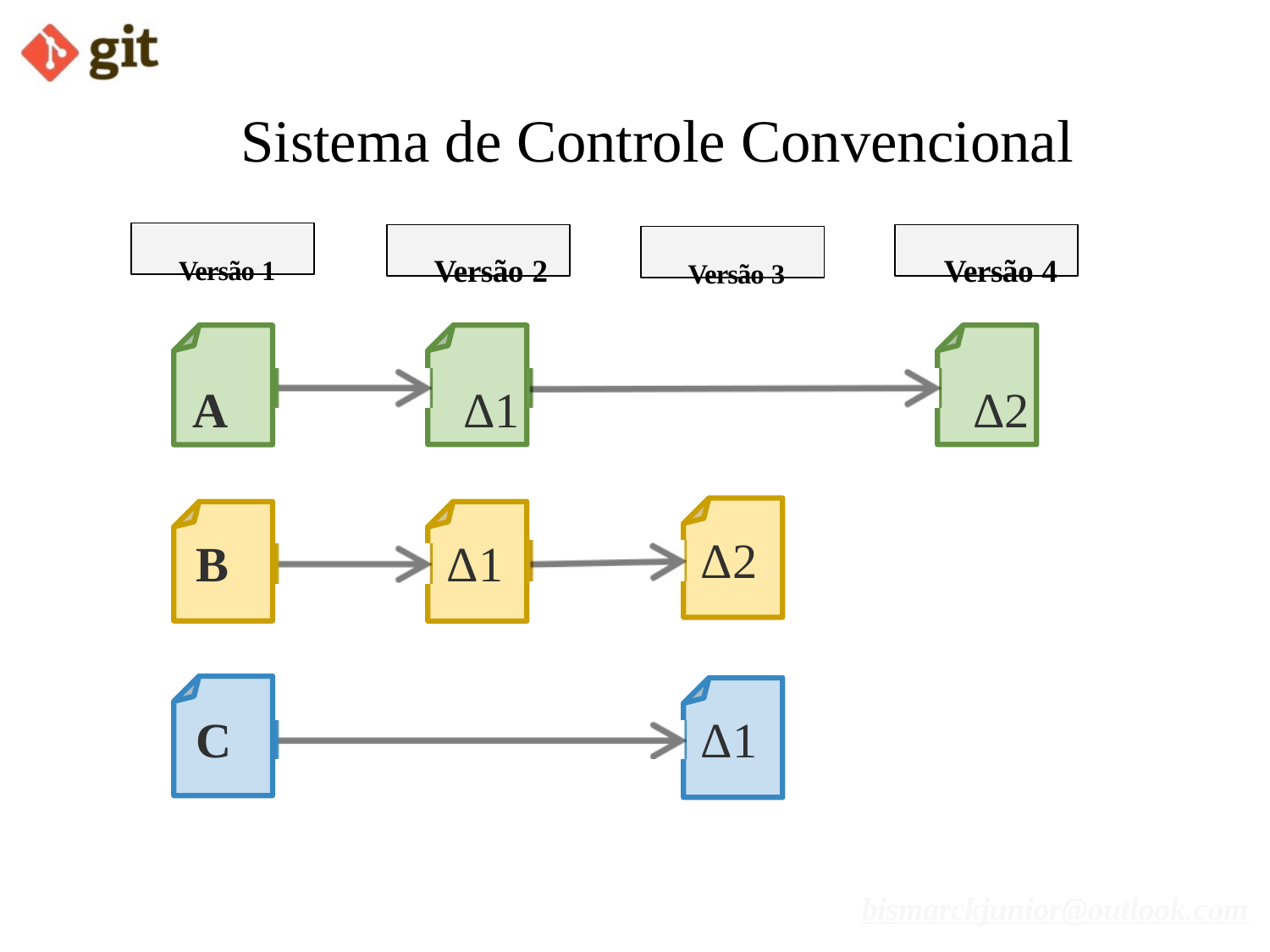

# Sistema de Controle Convencional

Versão 1	Versão 2	Versão 3	Versão 4

A	Δ1	Δ2

Δ2
B
Δ1

C
Δ1

bismarckjunior@outlook.com